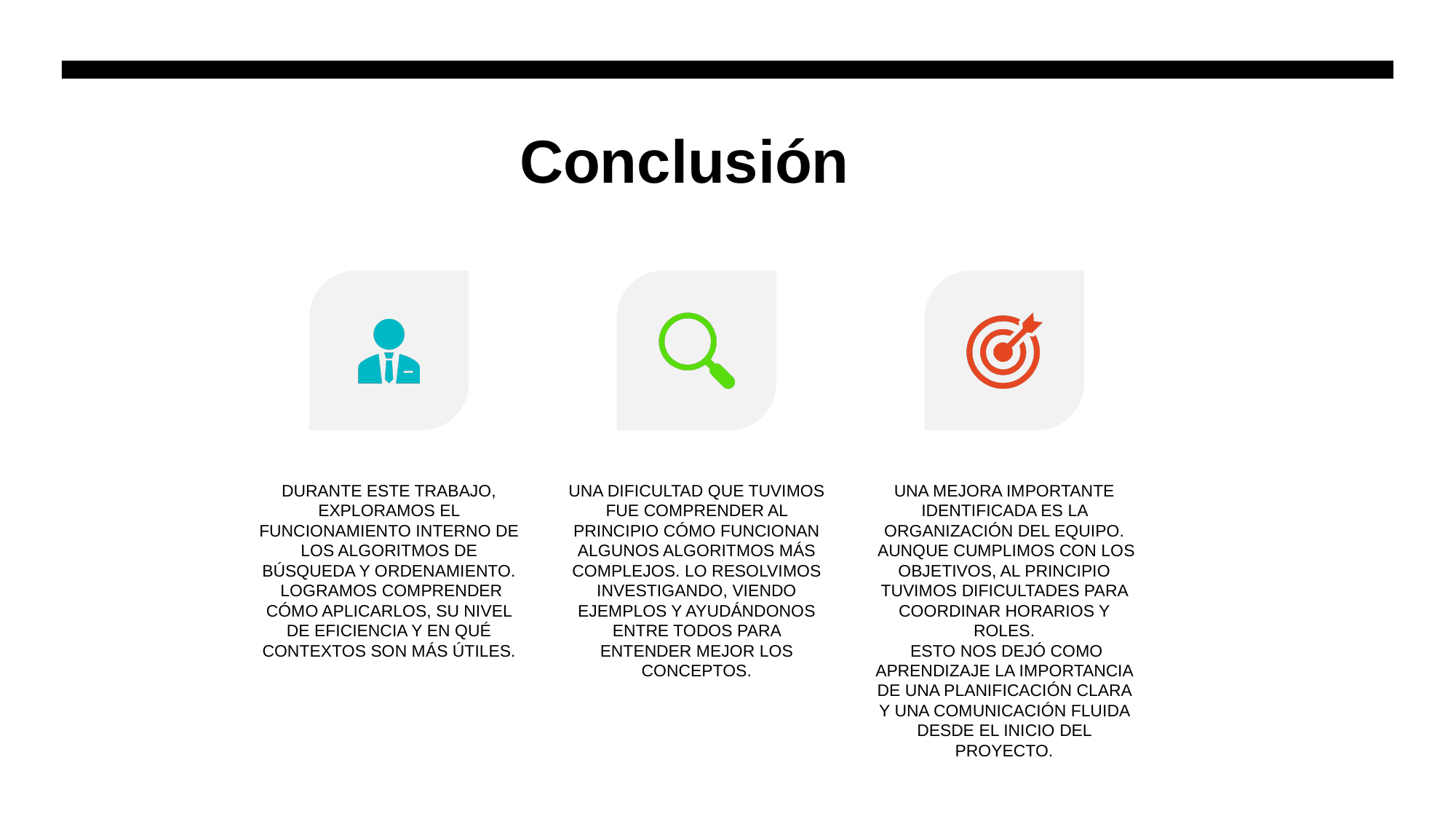

# Conclusión
Durante este trabajo, exploramos el funcionamiento interno de los algoritmos de búsqueda y ordenamiento.
 Logramos comprender cómo aplicarlos, su nivel de eficiencia y en qué contextos son más útiles.
Una dificultad que tuvimos fue comprender al principio cómo funcionan algunos algoritmos más complejos. Lo resolvimos investigando, viendo ejemplos y ayudándonos entre todos para entender mejor los conceptos.
Una mejora importante identificada es la organización del equipo.
 Aunque cumplimos con los objetivos, al principio tuvimos dificultades para coordinar horarios y roles.
 Esto nos dejó como aprendizaje la importancia de una planificación clara y una comunicación fluida desde el inicio del proyecto.